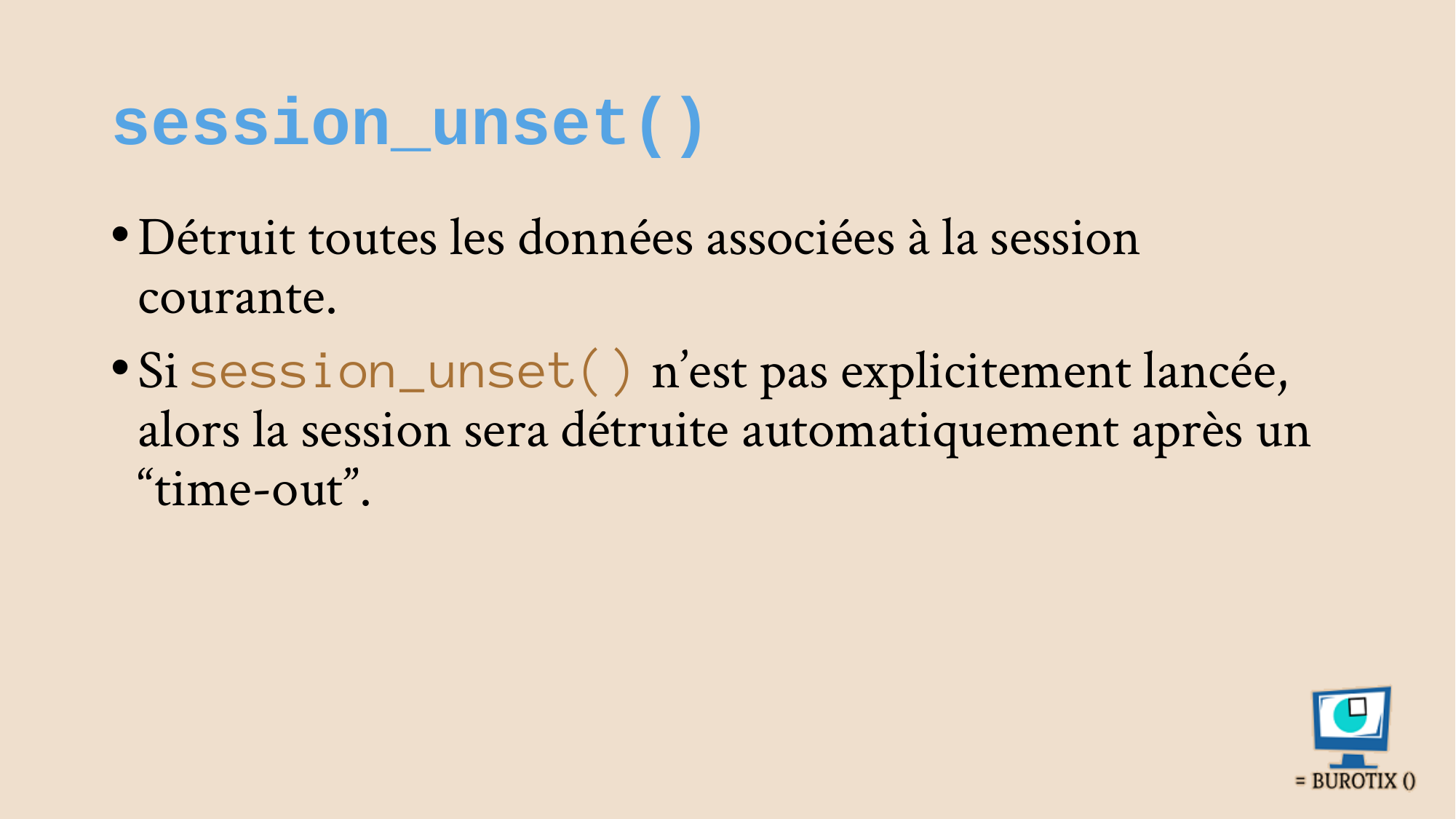

# session_unset()
Détruit toutes les données associées à la session courante.
Si session_unset() n’est pas explicitement lancée, alors la session sera détruite automatiquement après un “time-out”.